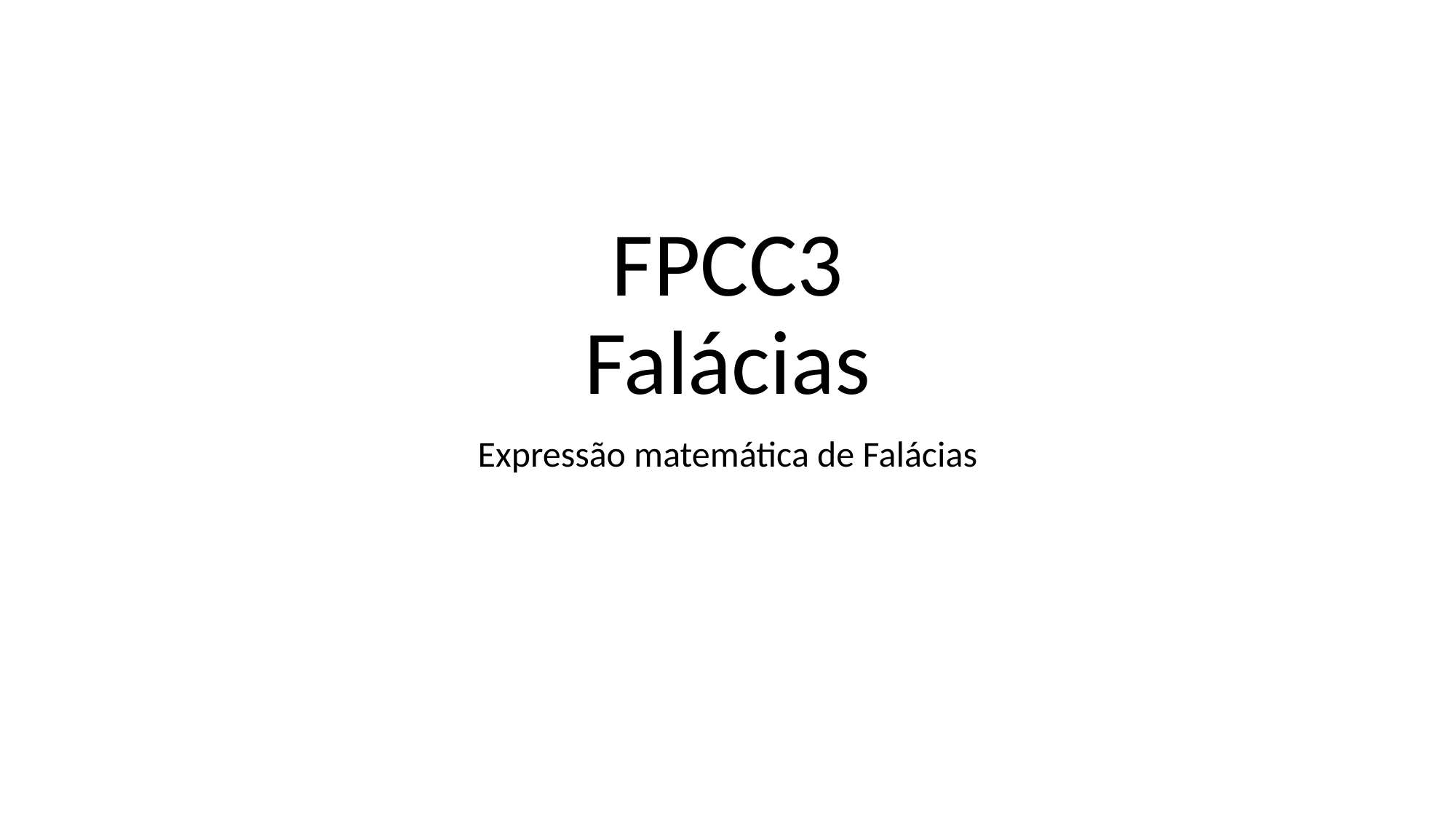

# FPCC3 Falácias
Expressão matemática de Falácias